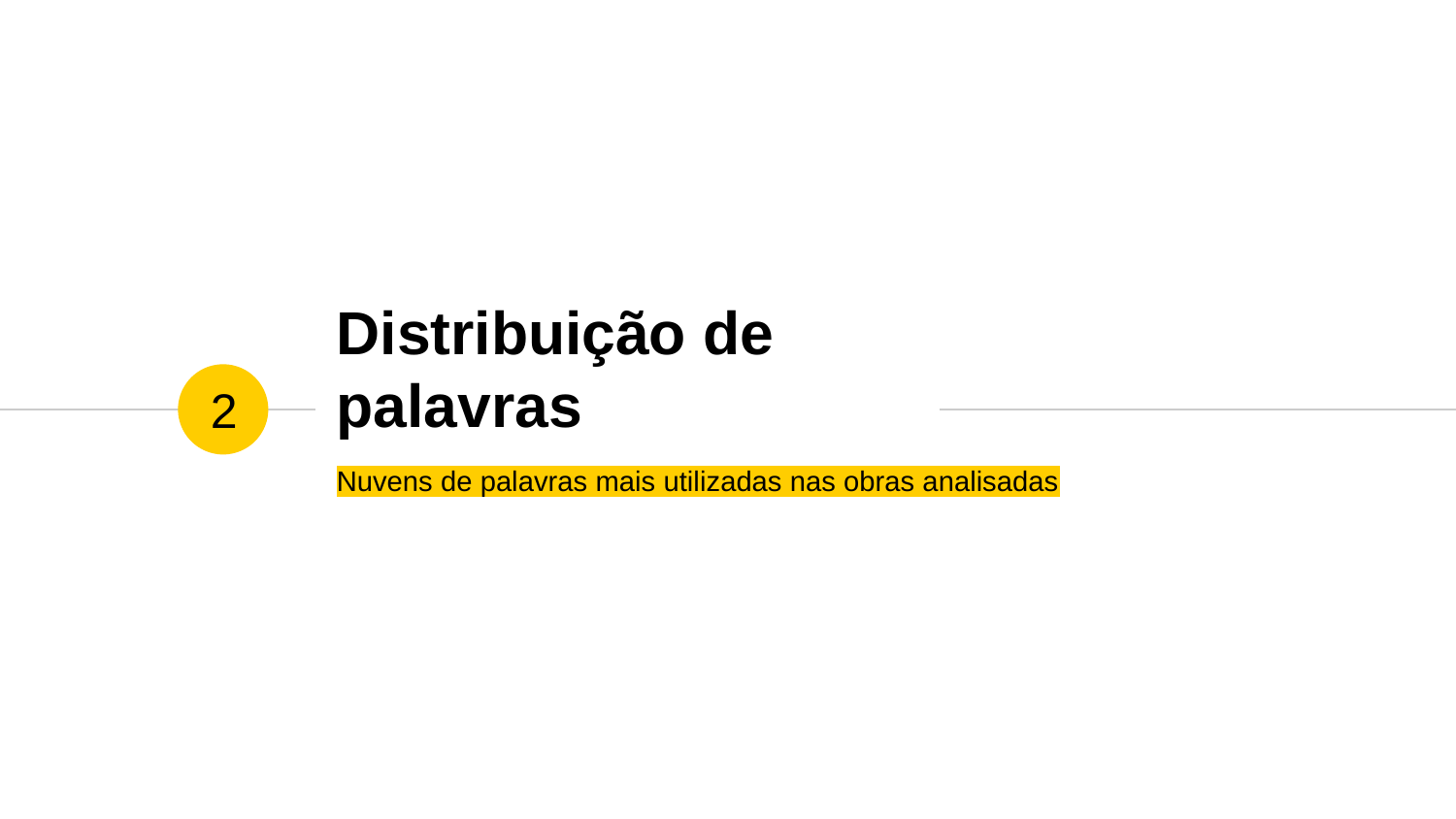

# Distribuição de palavras
2
Nuvens de palavras mais utilizadas nas obras analisadas